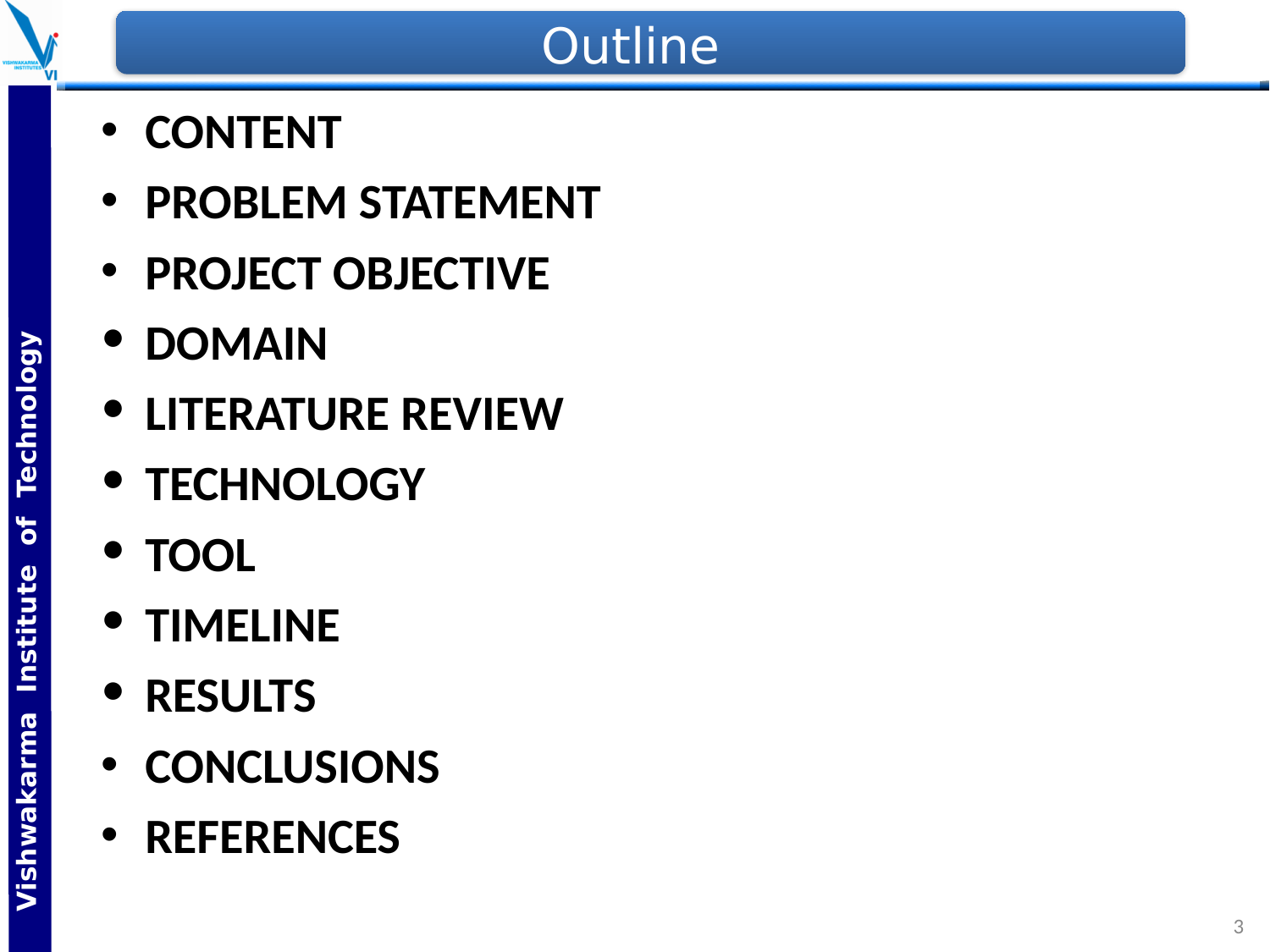

# Outline
Content
Problem Statement
Project Objective
Domain
Literature Review
Technology
Tool
Timeline
Results
Conclusions
References

3